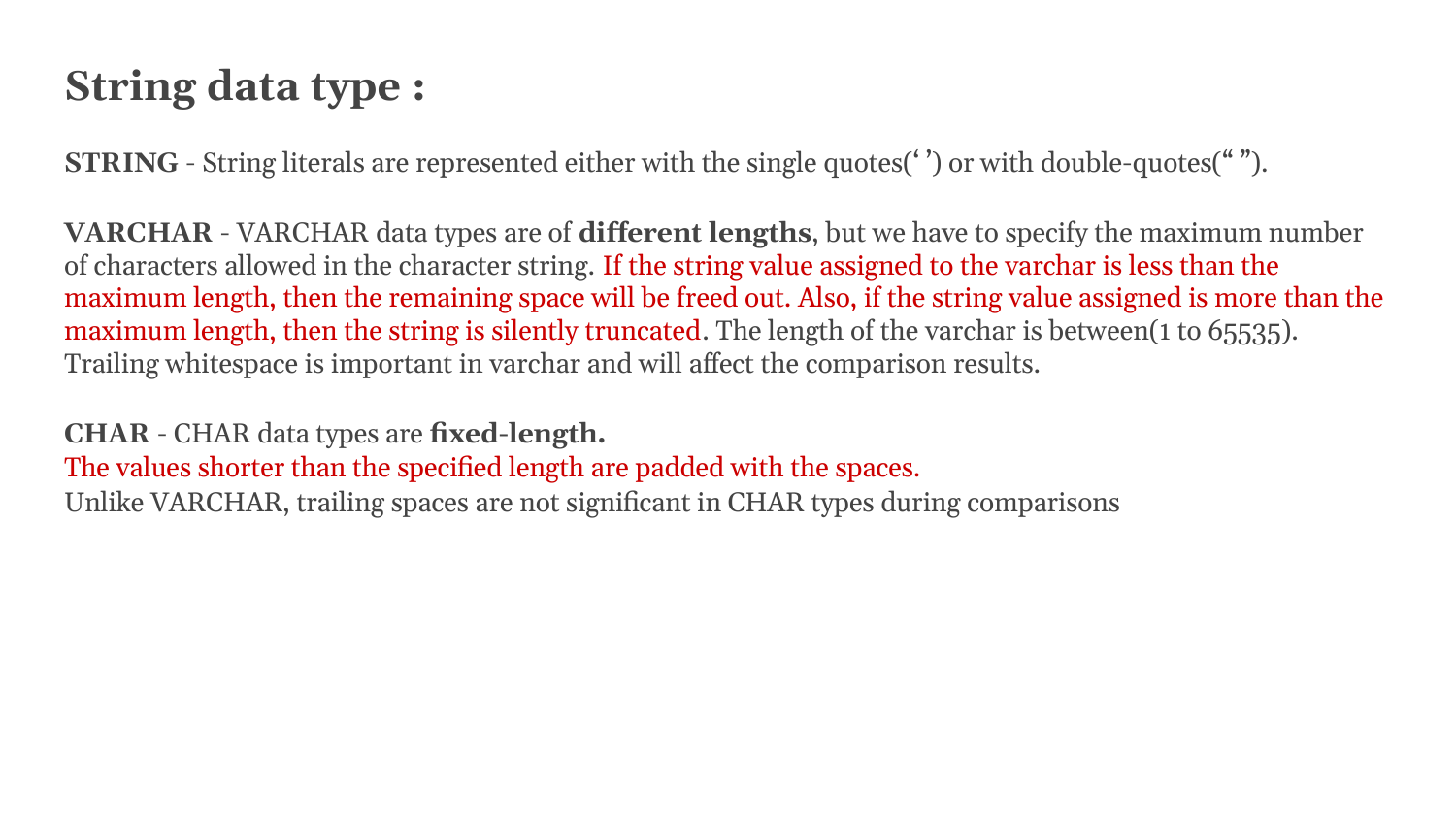

String data type :

STRING - String literals are represented either with the single quotes(‘ ’) or with double-quotes(“ ”).

VARCHAR - VARCHAR data types are of different lengths, but we have to specify the maximum number of characters allowed in the character string. If the string value assigned to the varchar is less than the maximum length, then the remaining space will be freed out. Also, if the string value assigned is more than the maximum length, then the string is silently truncated. The length of the varchar is between(1 to 65535). Trailing whitespace is important in varchar and will affect the comparison results.

CHAR - CHAR data types are fixed-length.
The values shorter than the specified length are padded with the spaces.
Unlike VARCHAR, trailing spaces are not significant in CHAR types during comparisons